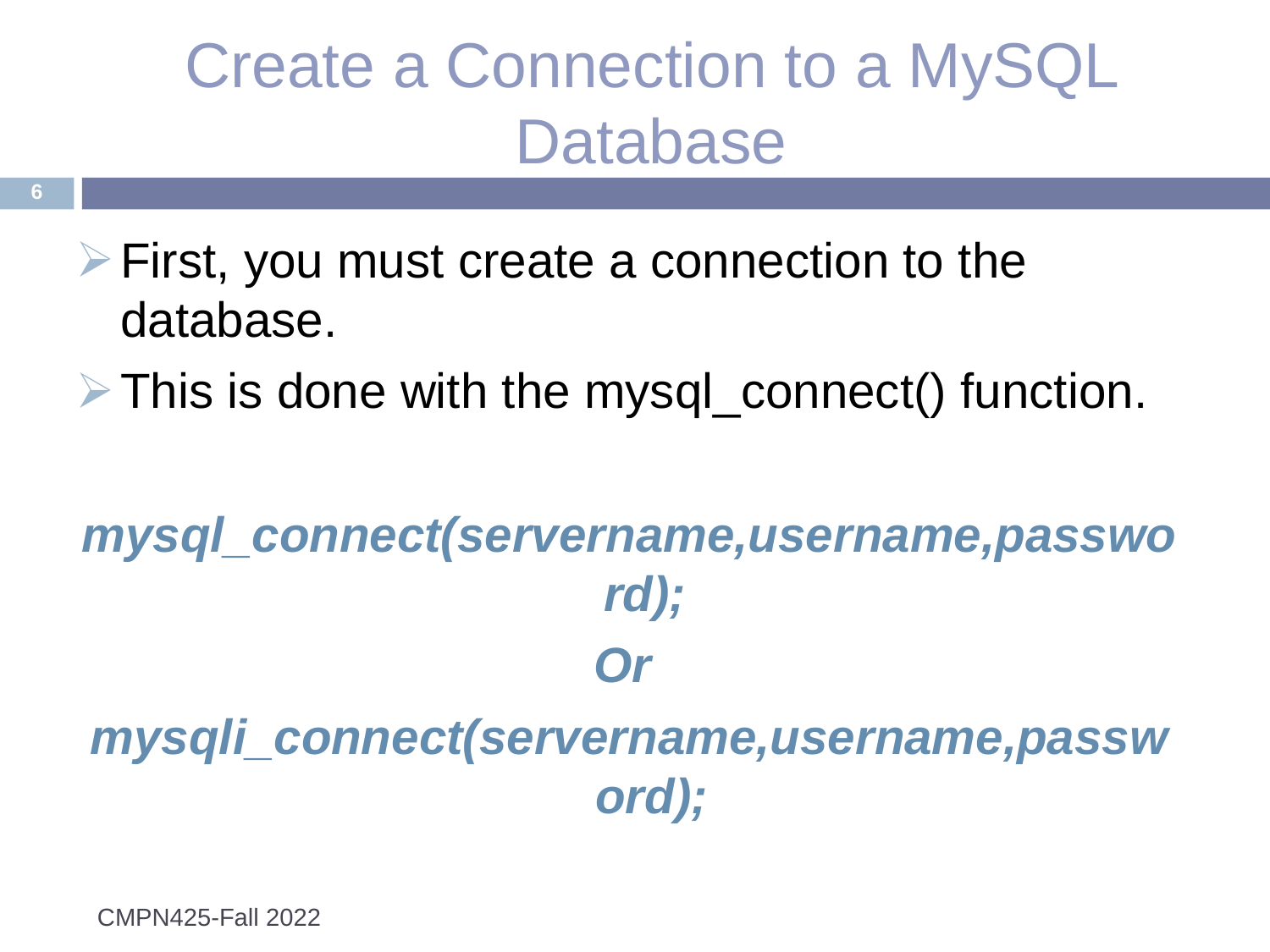

# Create a Connection to a MySQL Database
6
First, you must create a connection to the database.
This is done with the mysql_connect() function.

mysql_connect(servername,username,password);
Or
mysqli_connect(servername,username,password);

CMPN425-Fall 2022